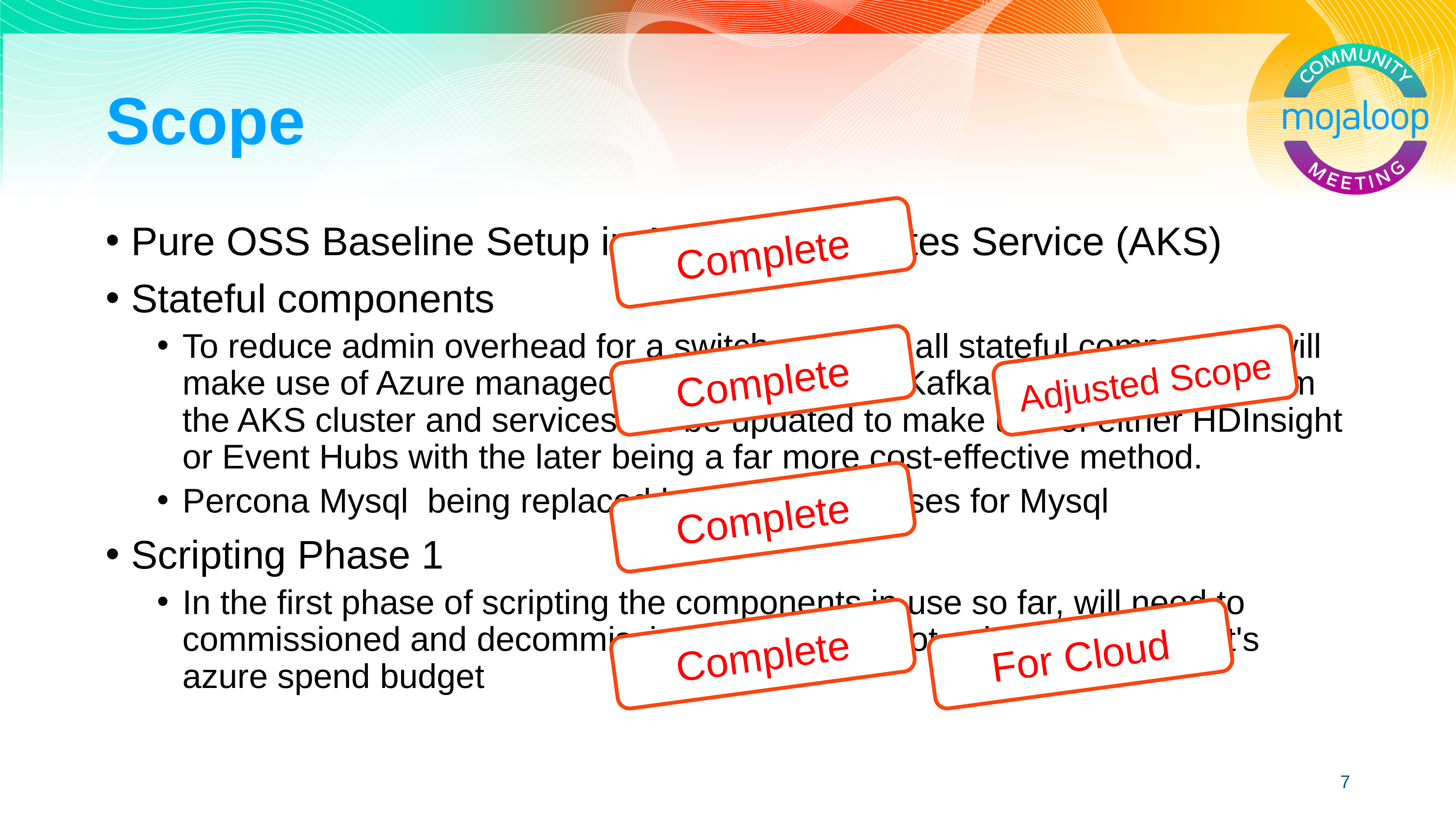

# Scope
Complete
Pure OSS Baseline Setup in Azure Kubernetes Service (AKS)
Stateful components
To reduce admin overhead for a switch operator all stateful components will make use of Azure managed platform services. Kafka will be removed from the AKS cluster and services will be updated to make use of either HDInsight or Event Hubs with the later being a far more cost-effective method.
Percona Mysql  being replaced by Azure databases for Mysql
Scripting Phase 1
In the first phase of scripting the components in use so far, will need to commissioned and decommissioned rapidly to not exhaust the project's azure spend budget
Adjusted Scope
Complete
Complete
Complete
For Cloud
7